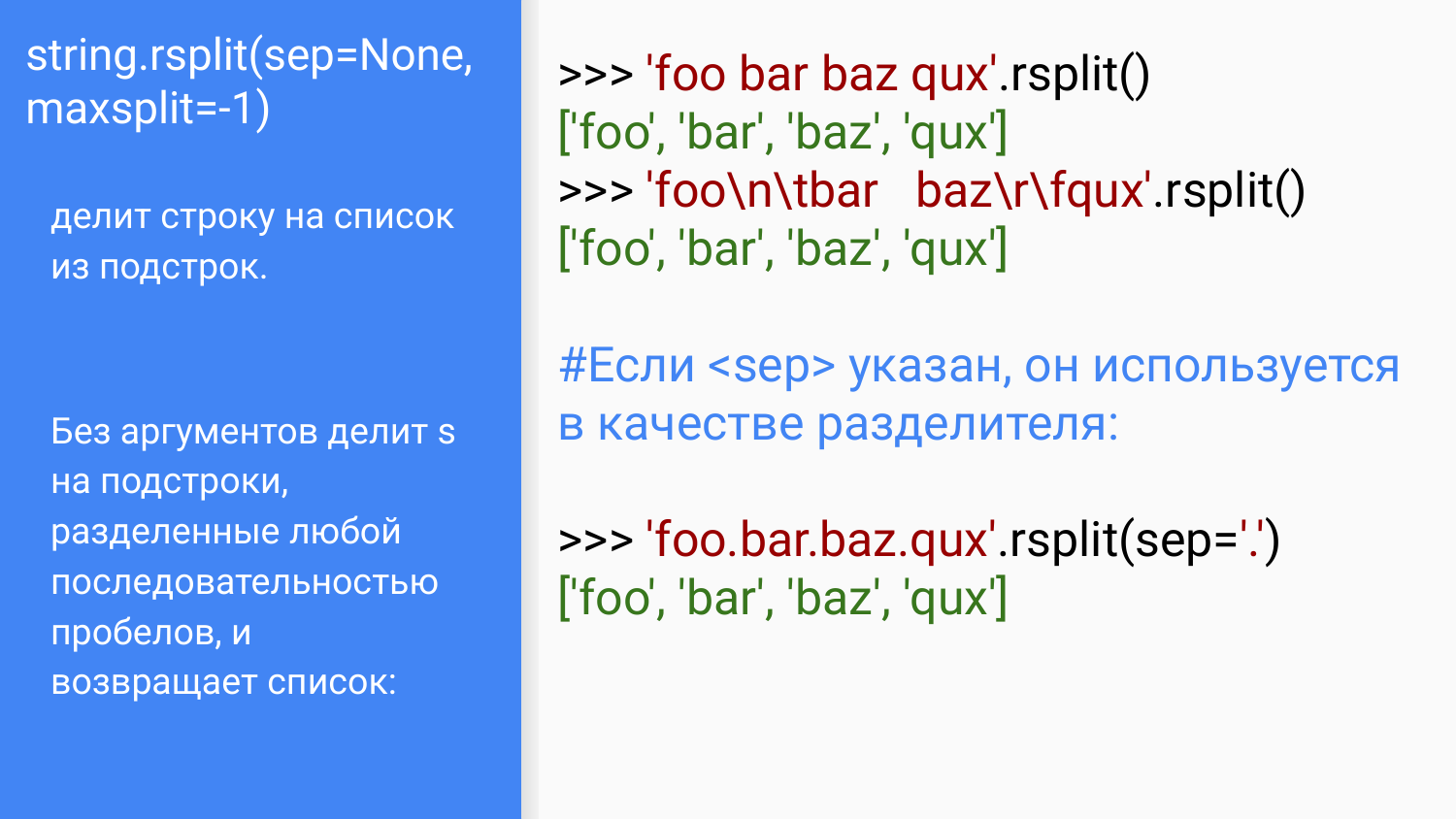

# string.rsplit(sep=None, maxsplit=-1)
>>> 'foo bar baz qux'.rsplit()
['foo', 'bar', 'baz', 'qux']
>>> 'foo\n\tbar   baz\r\fqux'.rsplit()
['foo', 'bar', 'baz', 'qux']

#Если <sep> указан, он используется в качестве разделителя:

>>> 'foo.bar.baz.qux'.rsplit(sep='.')
['foo', 'bar', 'baz', 'qux']

делит строку на список из подстрок.

Без аргументов делит s на подстроки, разделенные любой последовательностью пробелов, и возвращает список: